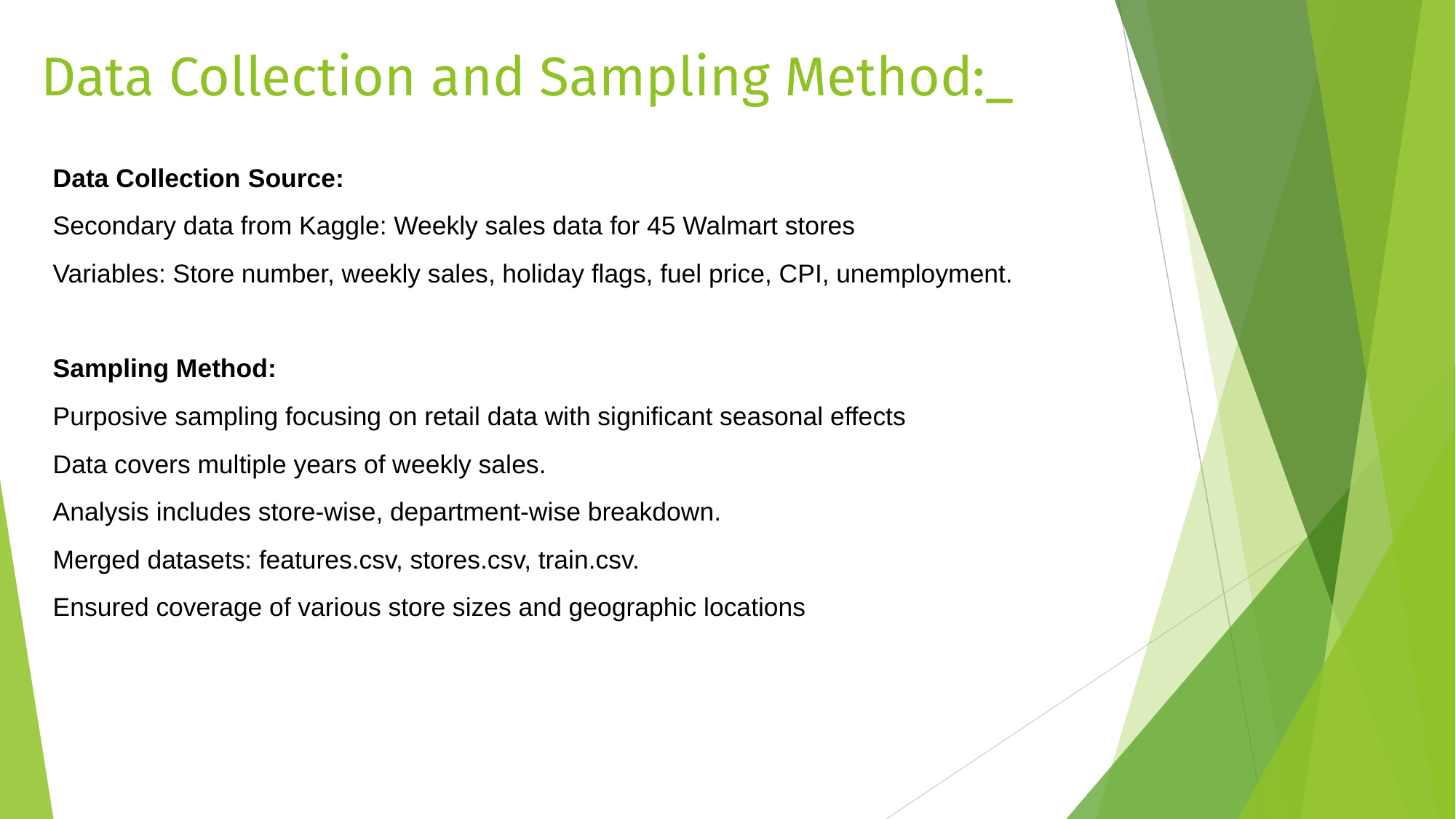

# Data Collection and Sampling Method:_
Data Collection Source:
Secondary data from Kaggle: Weekly sales data for 45 Walmart stores
Variables: Store number, weekly sales, holiday flags, fuel price, CPI, unemployment.

Sampling Method:
Purposive sampling focusing on retail data with significant seasonal effects
Data covers multiple years of weekly sales.
Analysis includes store-wise, department-wise breakdown.
Merged datasets: features.csv, stores.csv, train.csv.
Ensured coverage of various store sizes and geographic locations